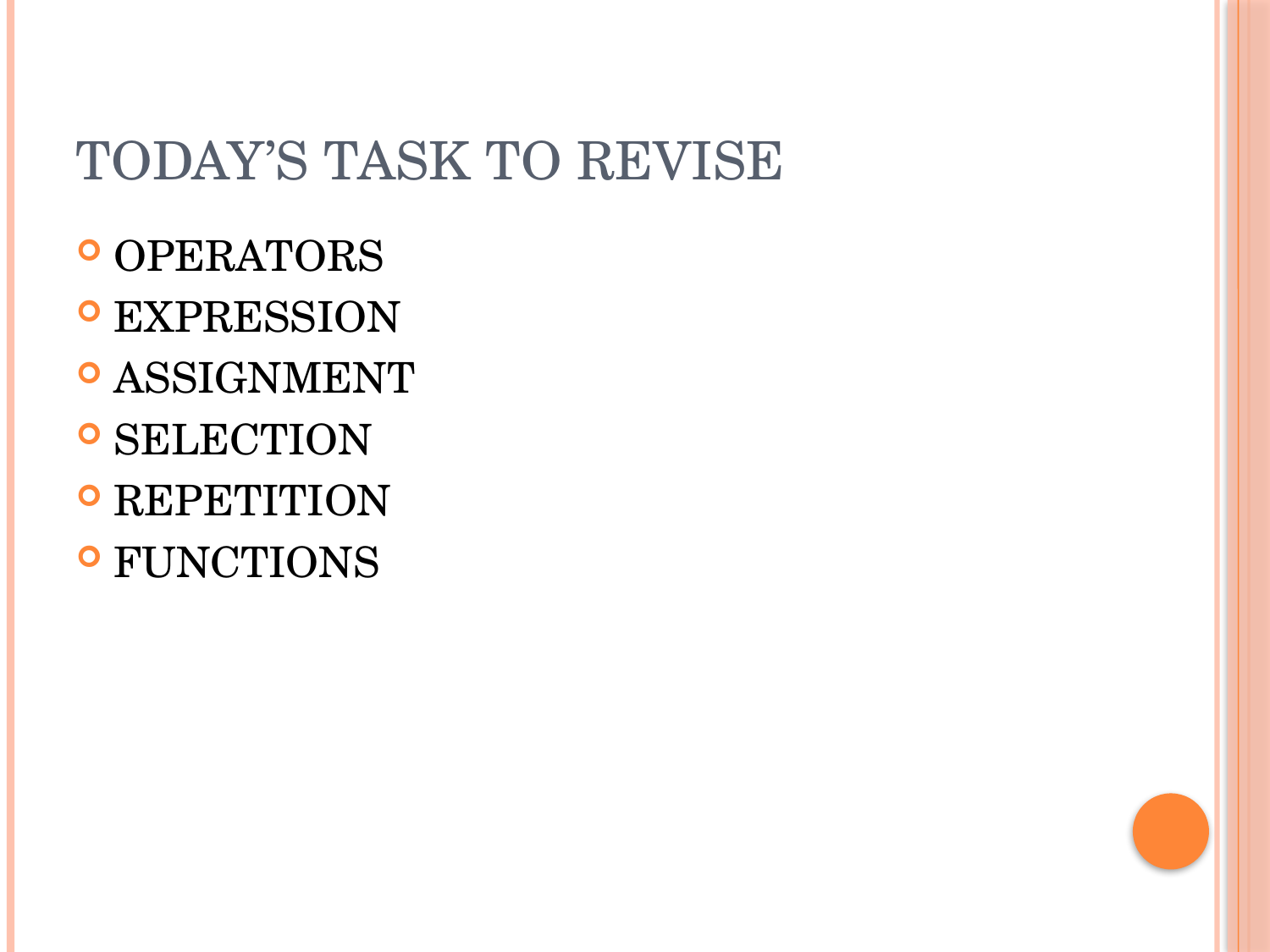

# TODAY’S TASK TO REVISE
OPERATORS
EXPRESSION
ASSIGNMENT
SELECTION
REPETITION
FUNCTIONS